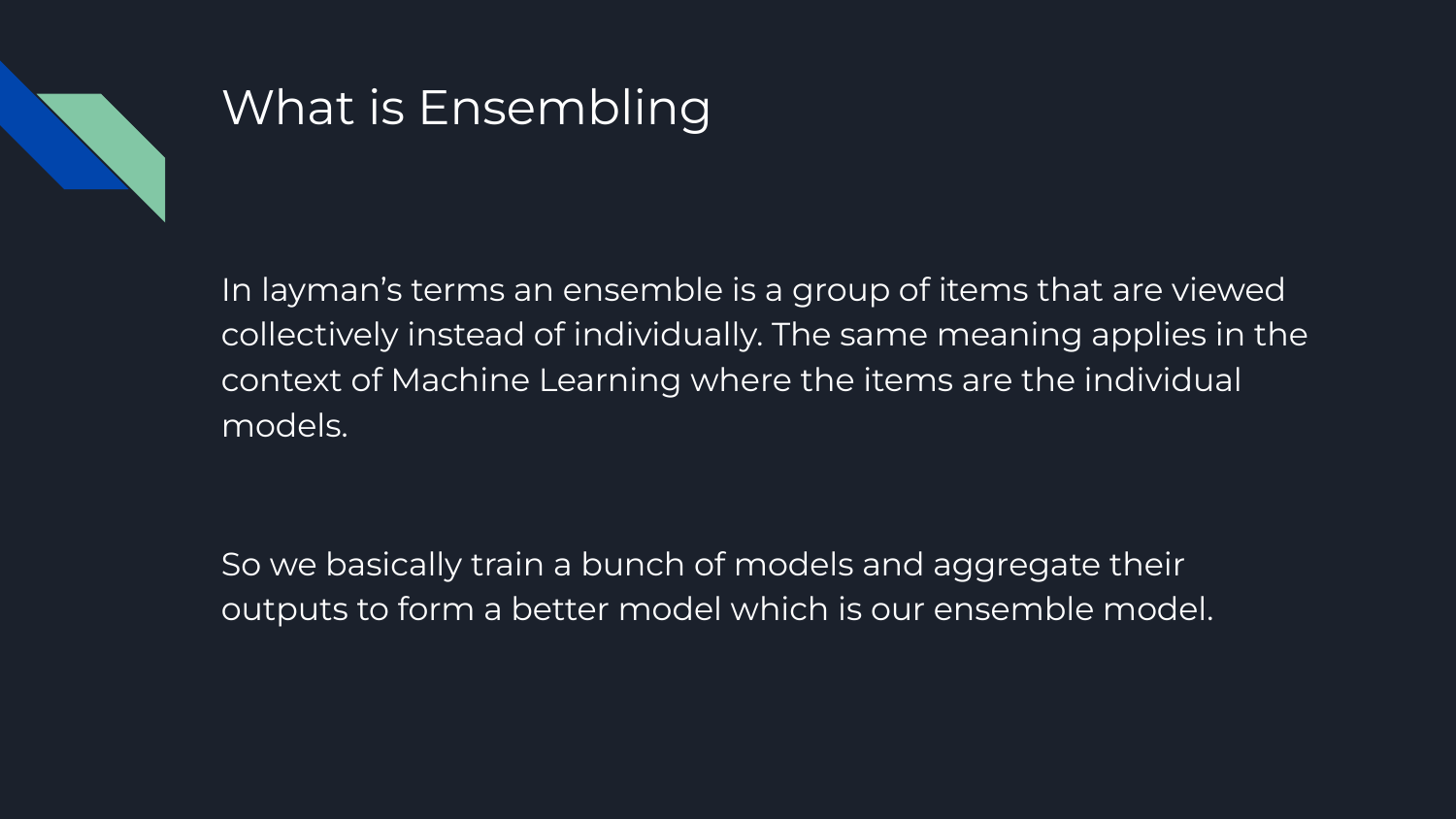

# What is Ensembling
In layman’s terms an ensemble is a group of items that are viewed collectively instead of individually. The same meaning applies in the context of Machine Learning where the items are the individual models.

So we basically train a bunch of models and aggregate their outputs to form a better model which is our ensemble model.